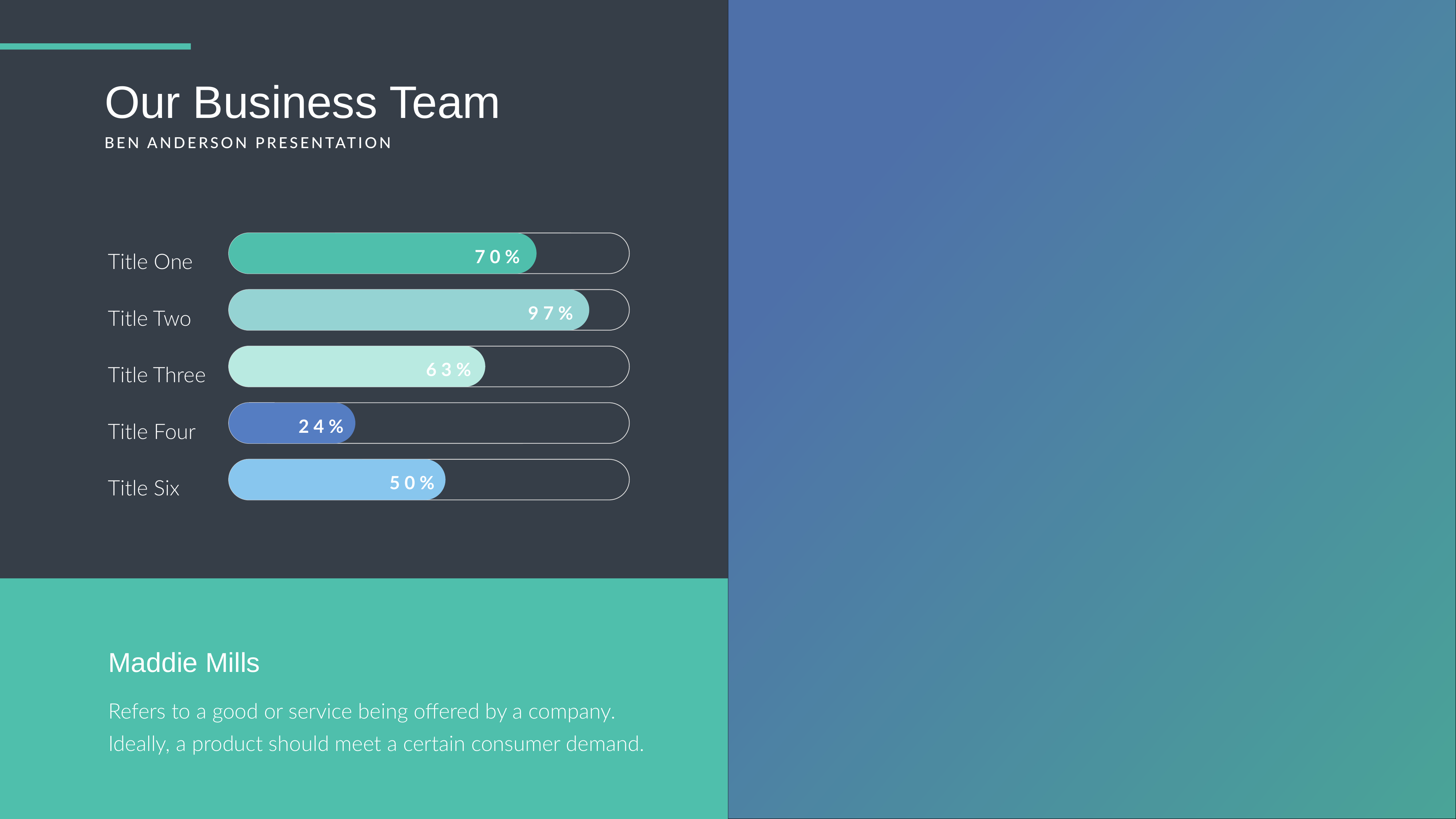

Our Business Team
BEN ANDERSON PRESENTATION

Title One
70%

Title Two
97%

Title Three
63%

Title Four
24%

Title Six
50%

Maddie Mills
Refers to a good or service being offered by a company. Ideally, a product should meet a certain consumer demand.